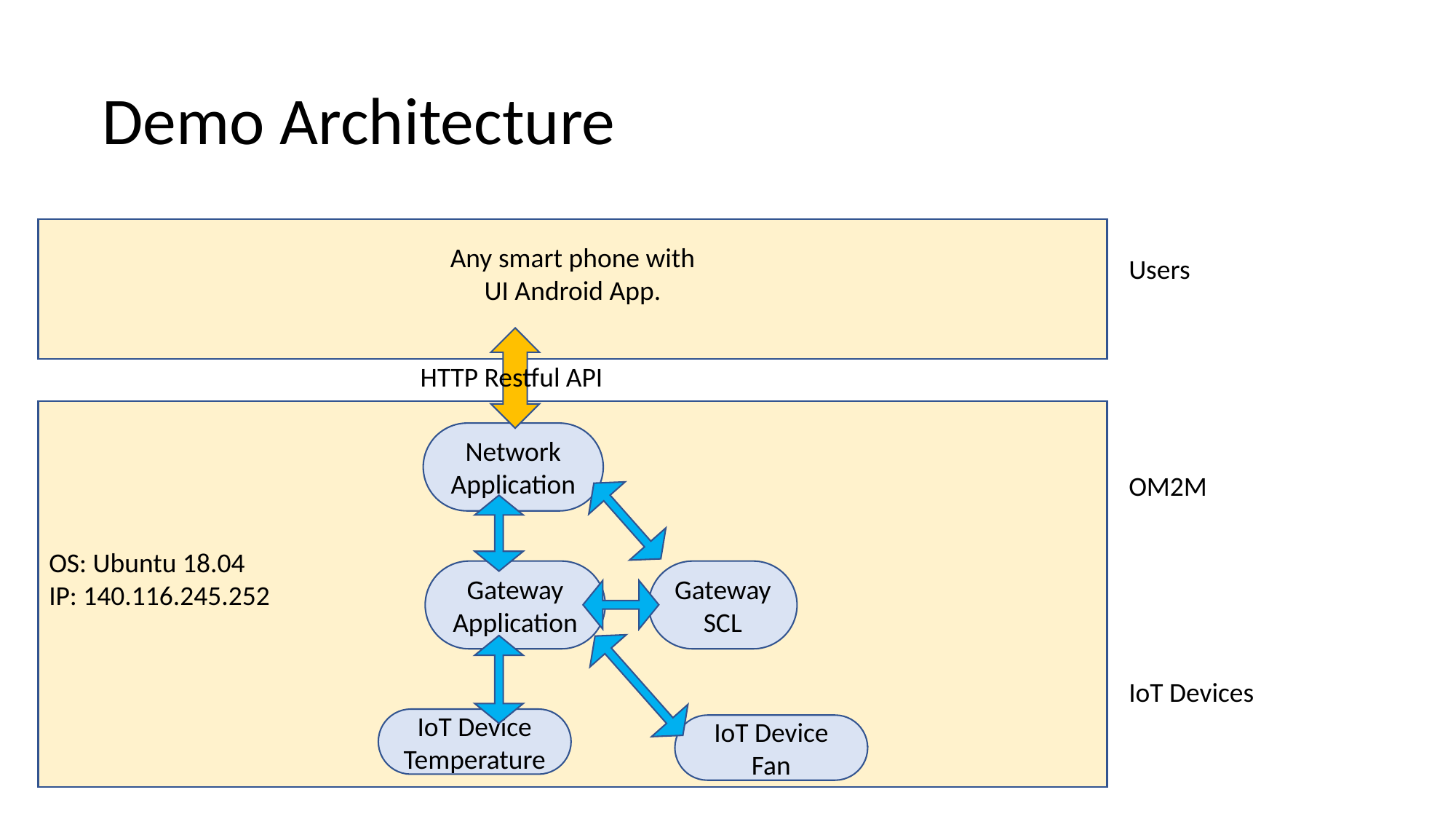

# Demo Architecture
Any smart phone with
UI Android App.

Users

HTTP Restful API
OS: Ubuntu 18.04
IP: 140.116.245.252

Network Application
OM2M

Gateway Application
Gateway SCL

IoT Devices
IoT Device
Temperature
IoT Device
Fan